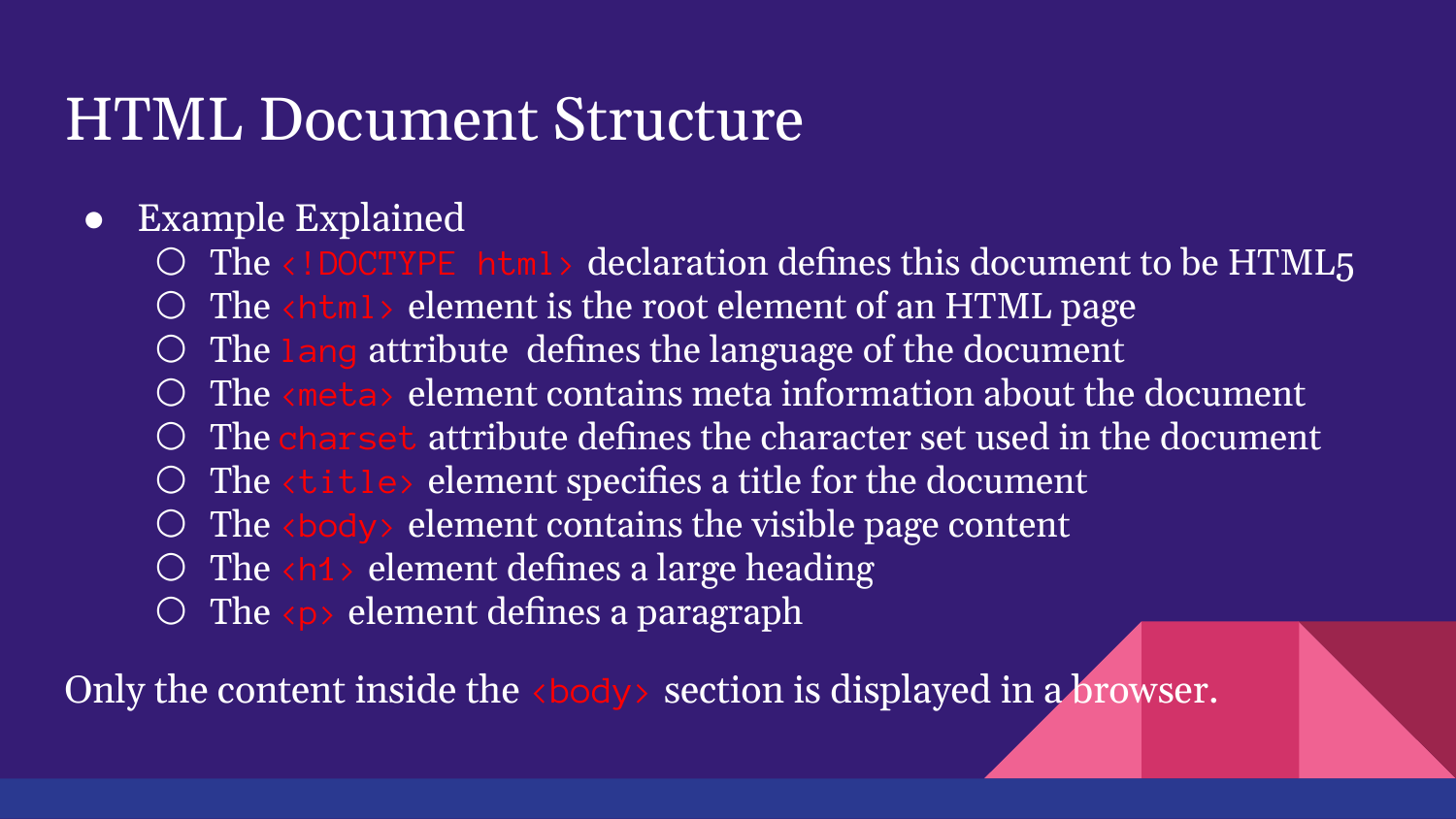

# HTML Document Structure
Example Explained
The <!DOCTYPE html> declaration defines this document to be HTML5
The <html> element is the root element of an HTML page
The lang attribute  defines the language of the document
The <meta> element contains meta information about the document
The charset attribute defines the character set used in the document
The <title> element specifies a title for the document
The <body> element contains the visible page content
The <h1> element defines a large heading
The <p> element defines a paragraph
Only the content inside the <body> section is displayed in a browser.